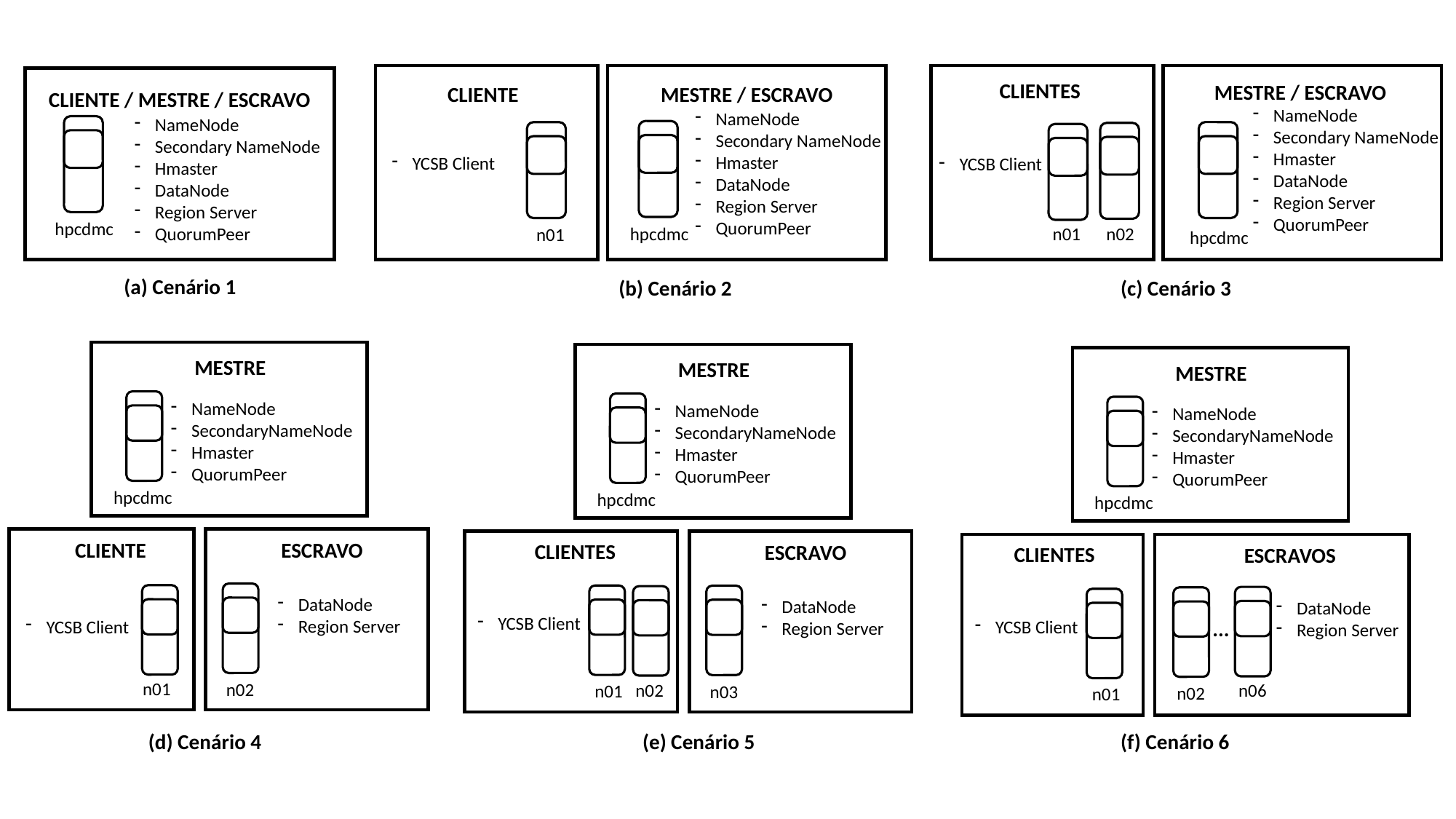

CLIENTES
MESTRE / ESCRAVO
CLIENTE
MESTRE / ESCRAVO
CLIENTE / MESTRE / ESCRAVO
NameNode
Secondary NameNode
Hmaster
DataNode
Region Server
QuorumPeer
NameNode
Secondary NameNode
Hmaster
DataNode
Region Server
QuorumPeer
NameNode
Secondary NameNode
Hmaster
DataNode
Region Server
QuorumPeer

YCSB Client
YCSB Client
hpcdmc
hpcdmc
n01
n02
n01
hpcdmc
(a) Cenário 1
(b) Cenário 2
(c) Cenário 3

MESTRE
MESTRE
MESTRE

NameNode
SecondaryNameNode
Hmaster
QuorumPeer

NameNode
SecondaryNameNode
Hmaster
QuorumPeer

NameNode
SecondaryNameNode
Hmaster
QuorumPeer

hpcdmc
hpcdmc
hpcdmc

CLIENTE
ESCRAVO
CLIENTES
ESCRAVO

CLIENTES
ESCRAVOS

DataNode
Region Server

DataNode
Region Server
DataNode
Region Server

YCSB Client
YCSB Client
...
YCSB Client
n01
n02
n02
n06
n01
n03
n02
n01
(d) Cenário 4
(e) Cenário 5
(f) Cenário 6